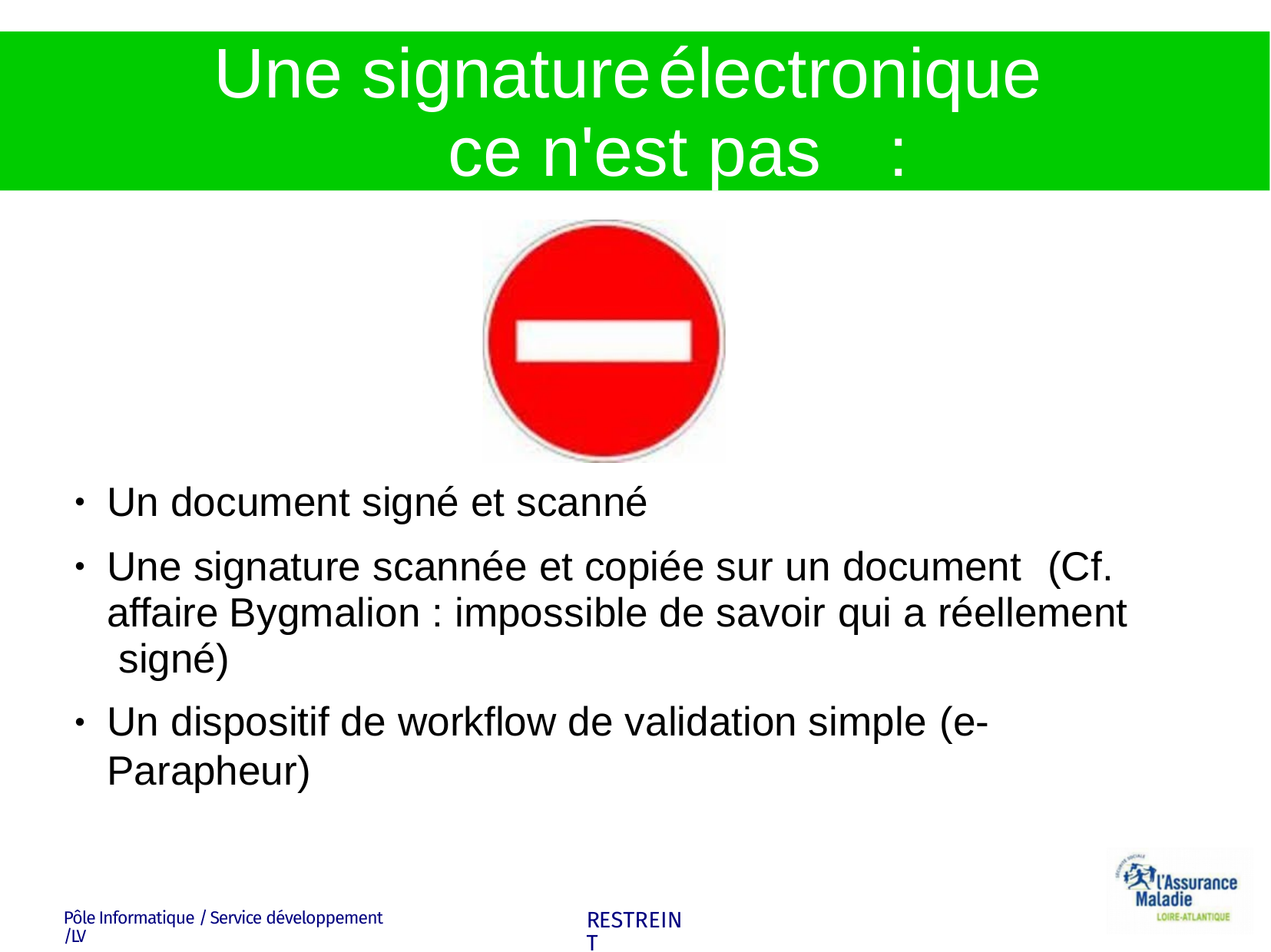

# Une signature	électronique  ce n'est pas	:

Un document signé et scanné
Une signature scannée et copiée sur un document	(Cf.  affaire Bygmalion : impossible de savoir qui a réellement  signé)
Un dispositif de workflow de validation simple (e-Parapheur)
●
●
●
Pôle Informatique / Service développement /LV
RESTREINT